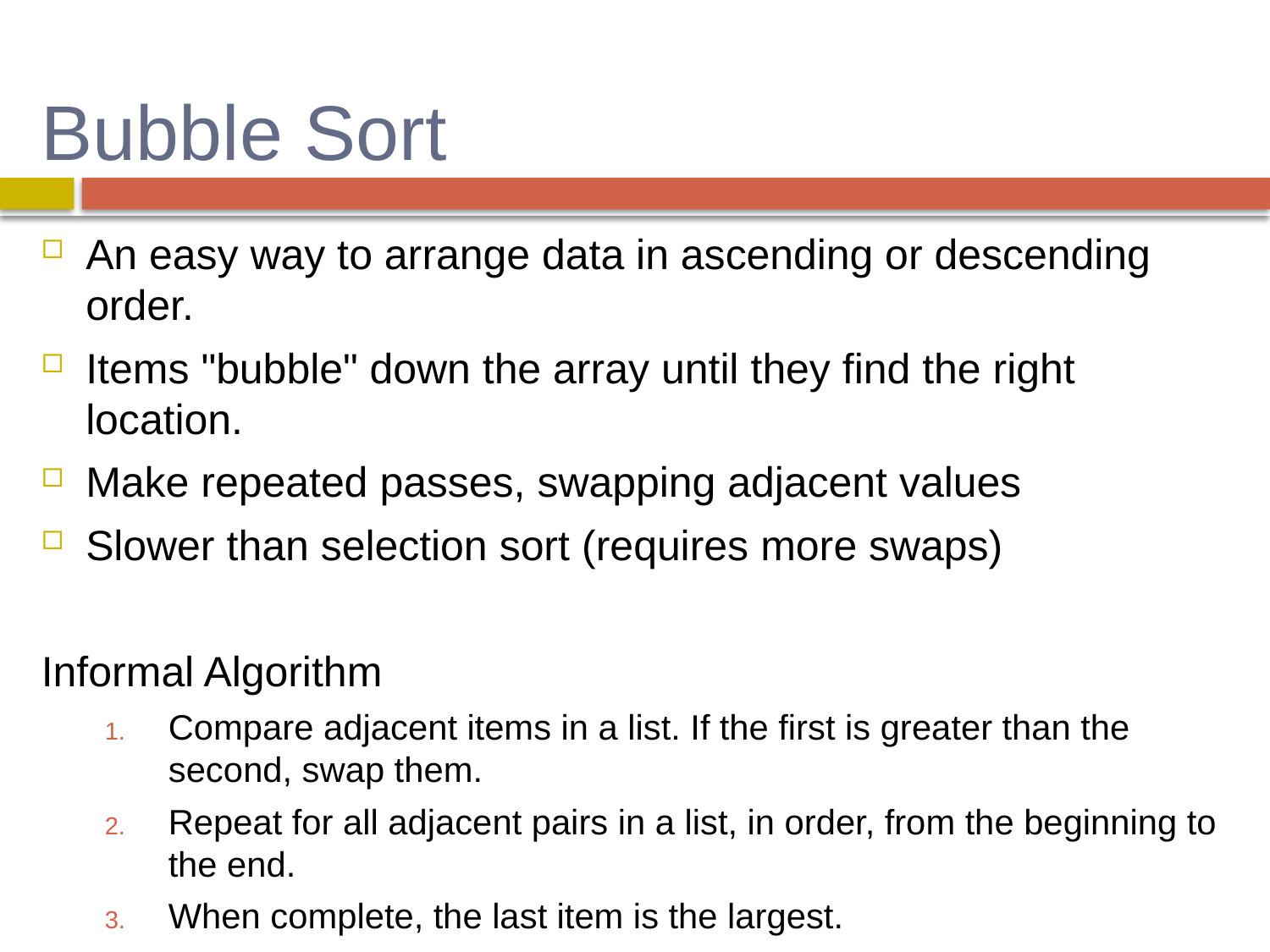

# Bubble Sort
An easy way to arrange data in ascending or descending order.
Items "bubble" down the array until they find the right location.
Make repeated passes, swapping adjacent values
Slower than selection sort (requires more swaps)

Informal Algorithm
Compare adjacent items in a list. If the first is greater than the second, swap them.
Repeat for all adjacent pairs in a list, in order, from the beginning to the end.
When complete, the last item is the largest.
Repeat process, excluding last list item each, until all items are sorted.